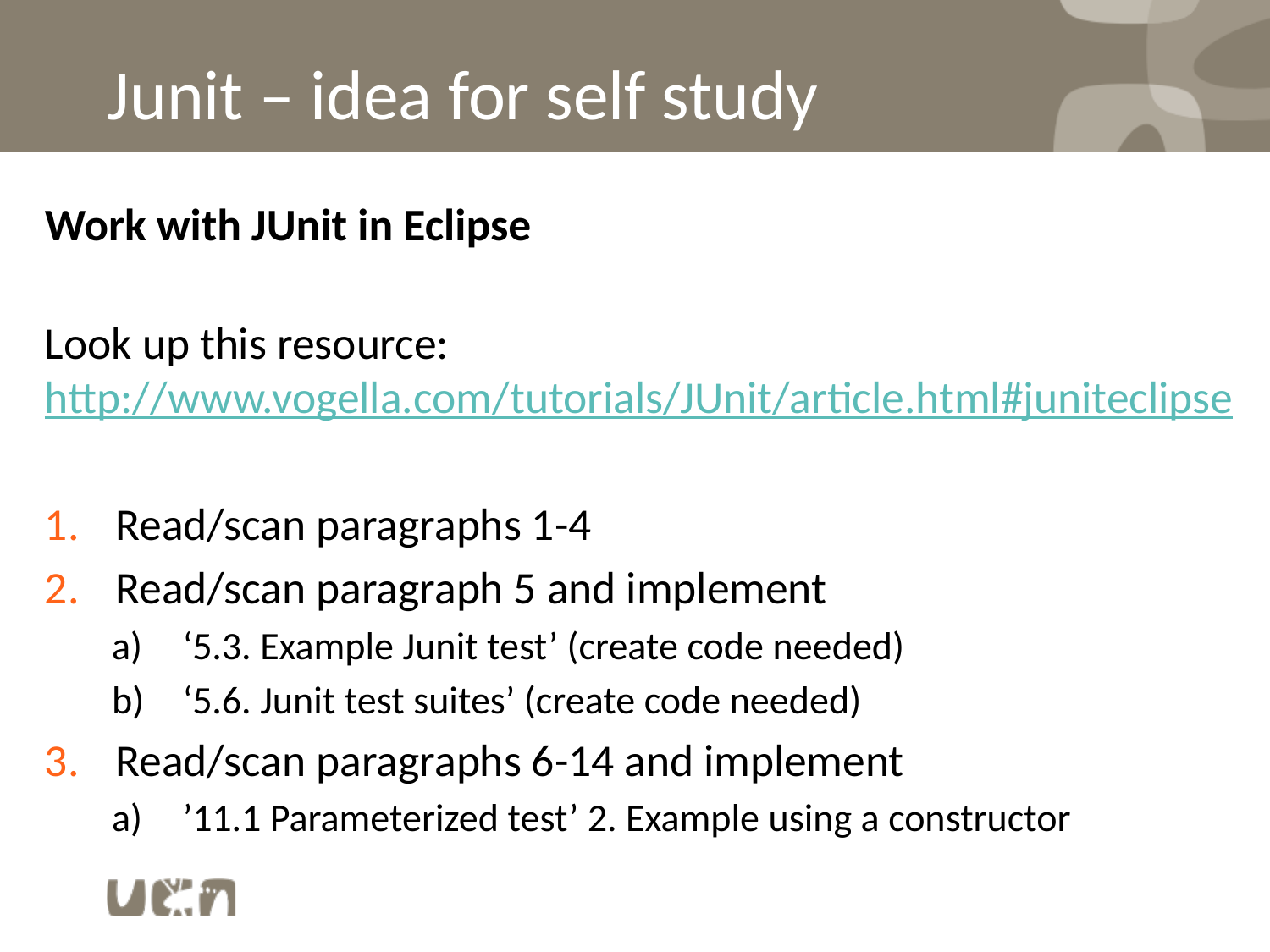

# Junit – idea for self study
Work with JUnit in Eclipse
Look up this resource:
http://www.vogella.com/tutorials/JUnit/article.html#juniteclipse

Read/scan paragraphs 1-4
Read/scan paragraph 5 and implement
‘5.3. Example Junit test’ (create code needed)
‘5.6. Junit test suites’ (create code needed)
Read/scan paragraphs 6-14 and implement
’11.1 Parameterized test’ 2. Example using a constructor